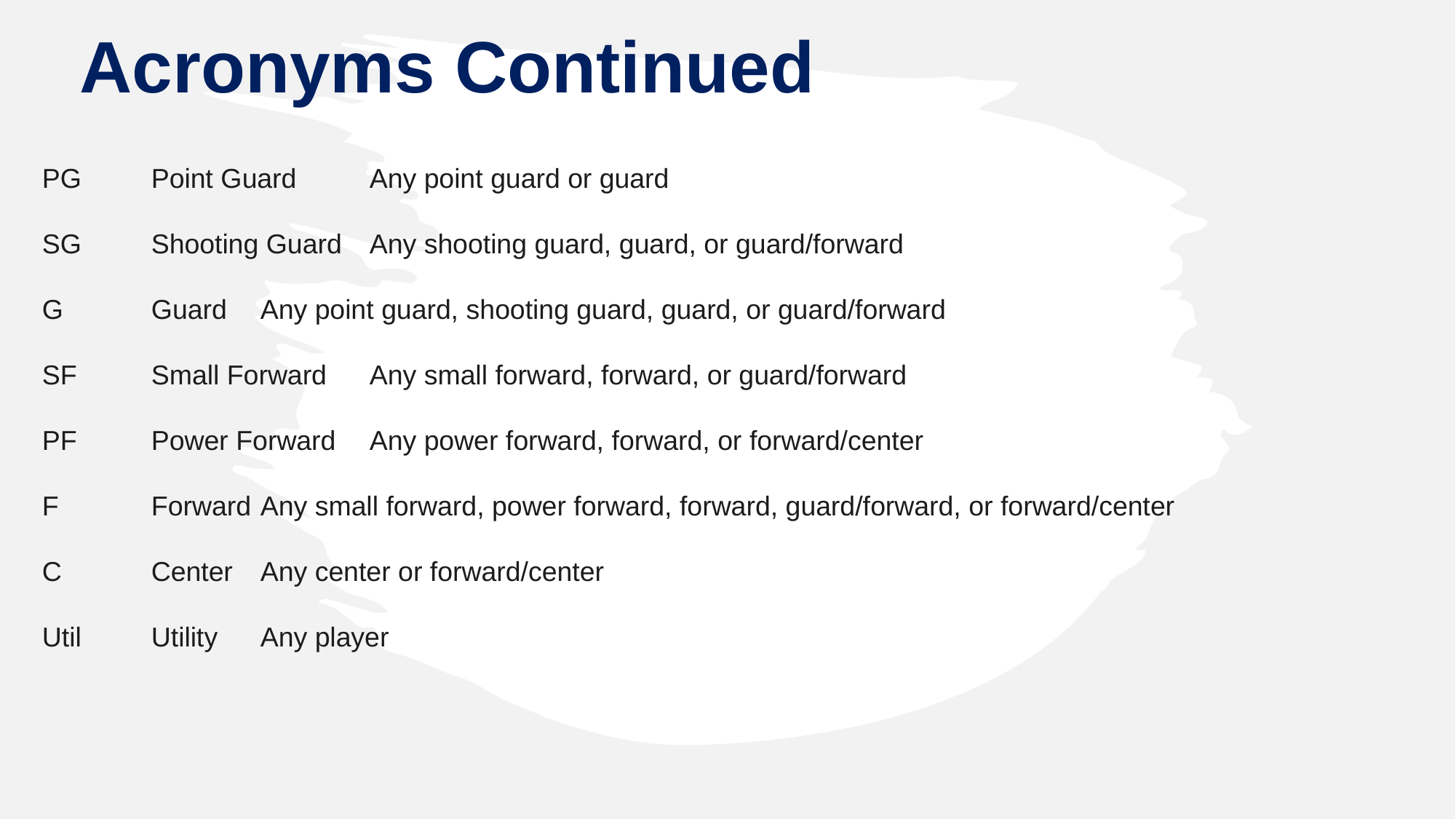

Acronyms Continued
PG	Point Guard	Any point guard or guard

SG	Shooting Guard	Any shooting guard, guard, or guard/forward

G	Guard	Any point guard, shooting guard, guard, or guard/forward

SF	Small Forward	Any small forward, forward, or guard/forward

PF	Power Forward	Any power forward, forward, or forward/center

F	Forward	Any small forward, power forward, forward, guard/forward, or forward/center

C	Center	Any center or forward/center

Util	Utility	Any player